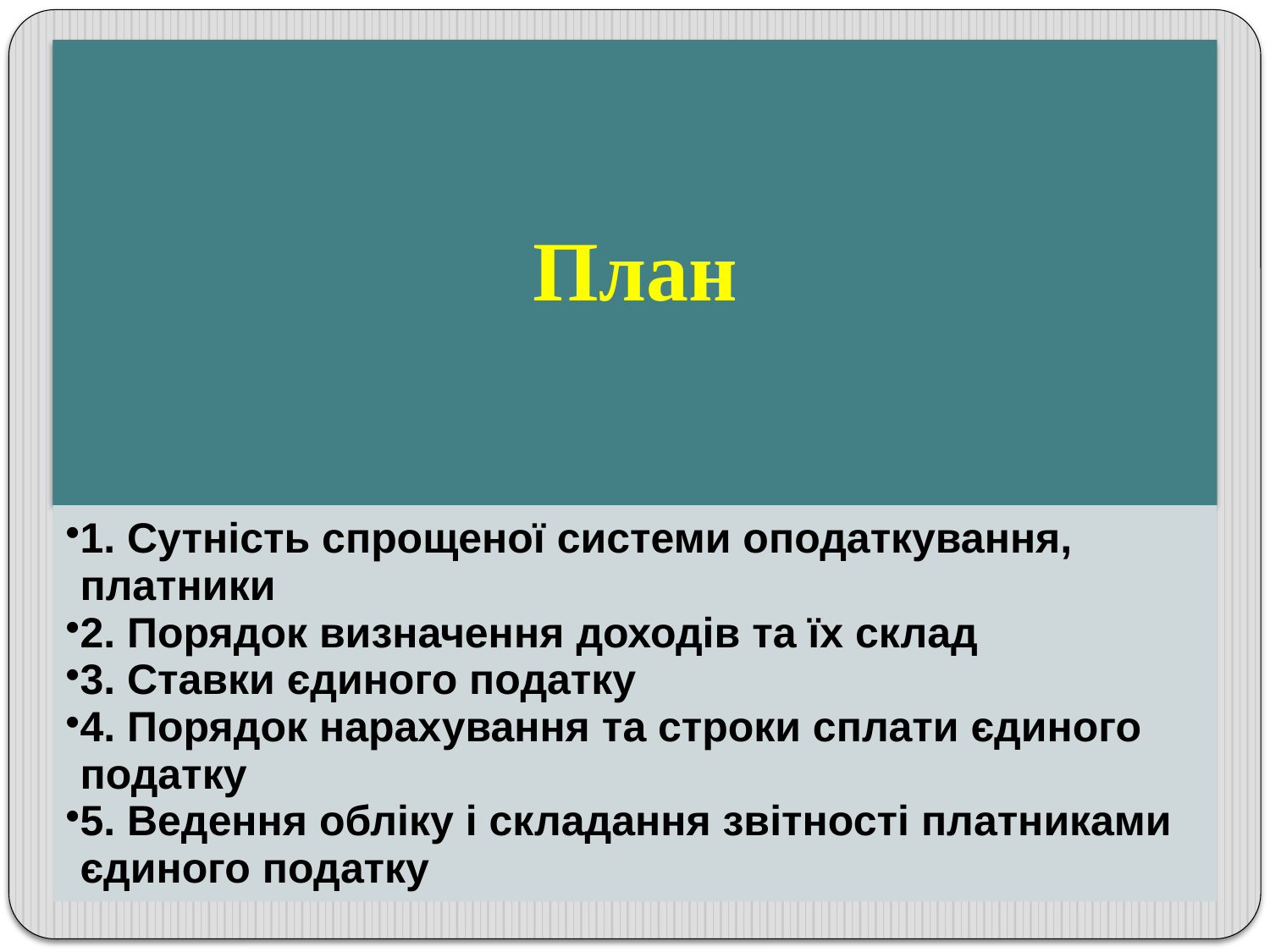

План
1. Сутність спрощеної системи оподаткування, платники
2. Порядок визначення доходів та їх склад
3. Ставки єдиного податку
4. Порядок нарахування та строки сплати єдиного податку
5. Ведення обліку і складання звітності платниками єдиного податку